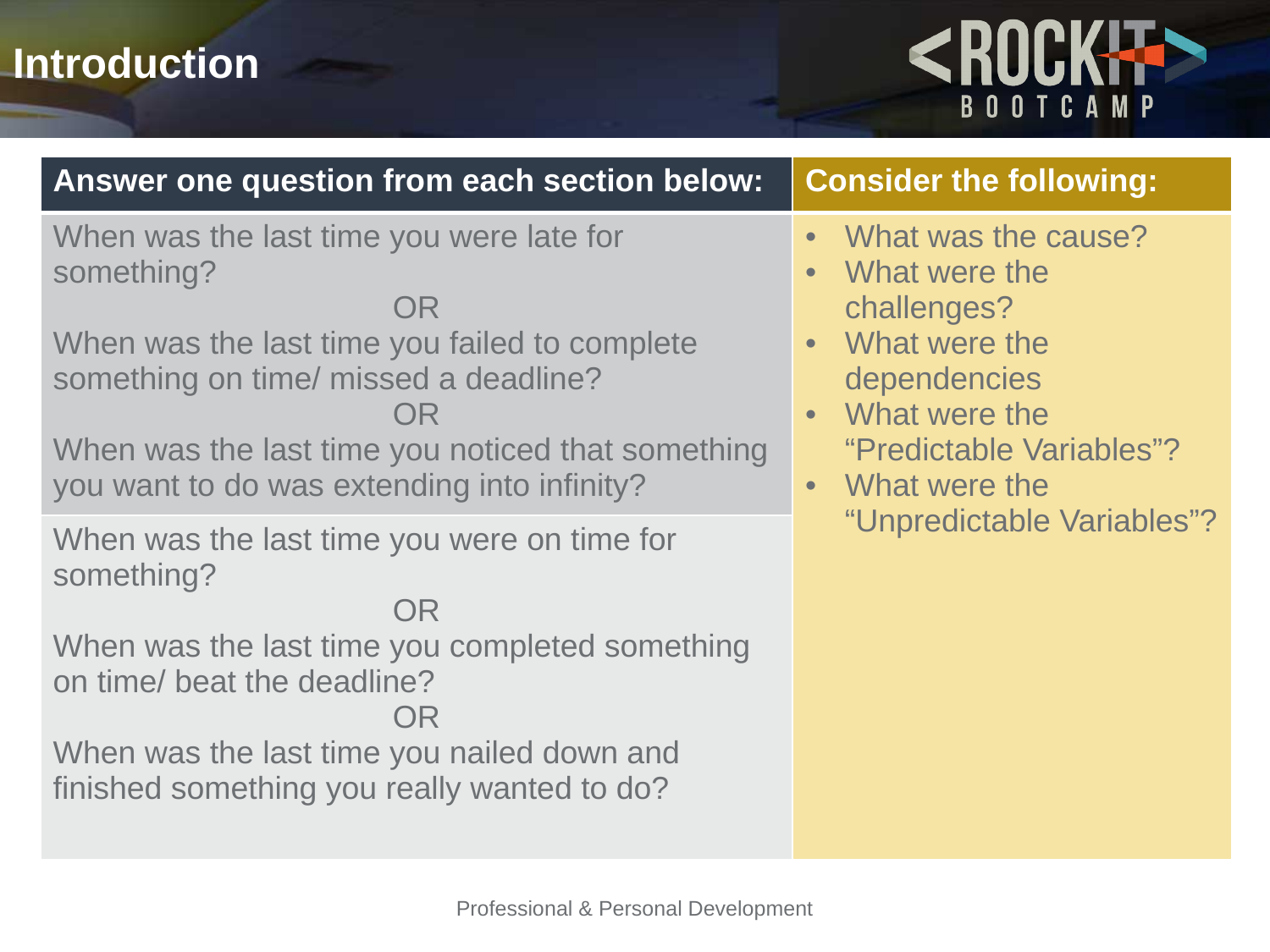

# Introduction
| Answer one question from each section below: | Consider the following: |
| --- | --- |
| When was the last time you were late for something? OR When was the last time you failed to complete something on time/ missed a deadline? OR When was the last time you noticed that something you want to do was extending into infinity? | What was the cause? What were the challenges? What were the dependencies What were the “Predictable Variables”? What were the “Unpredictable Variables”? |
| When was the last time you were on time for something? OR When was the last time you completed something on time/ beat the deadline? OR When was the last time you nailed down and finished something you really wanted to do? |  |
Professional & Personal Development